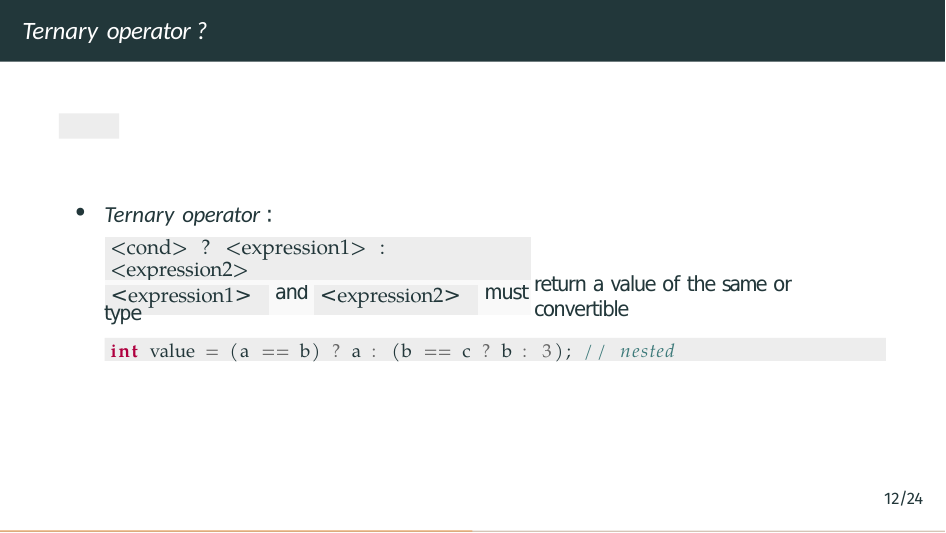

# Ternary operator ?

Ternary operator :
| <cond> ? <expression1> : <expression2> |  |  |  |
| --- | --- | --- | --- |
| <expression1> | and | <expression2> | must |
return a value of the same or convertible
type
int value = (a == b) ? a : (b == c ? b : 3); // nested
12/24